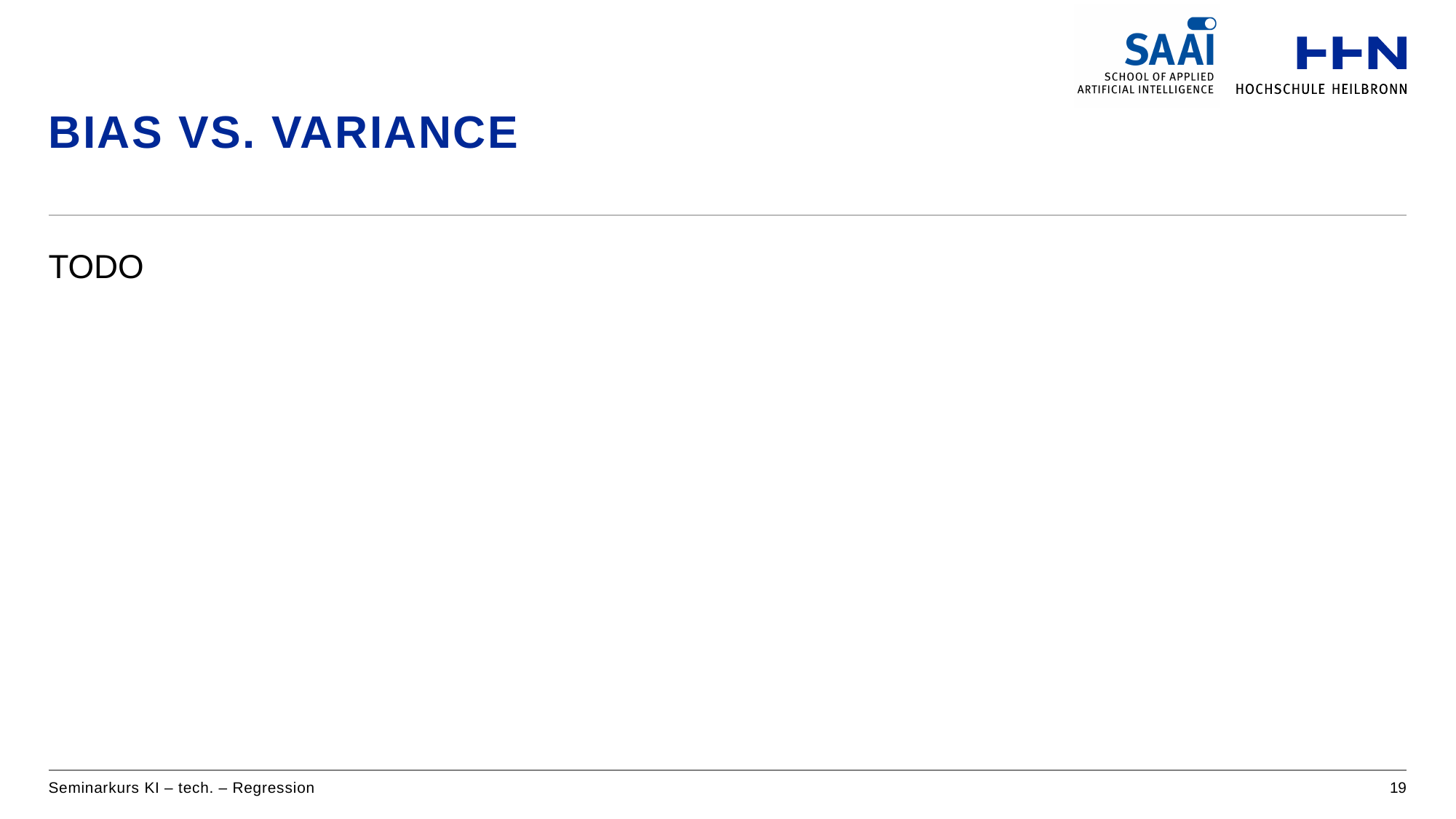

# Bias vs. Variance
TODO
Seminarkurs KI – tech. – Regression
19